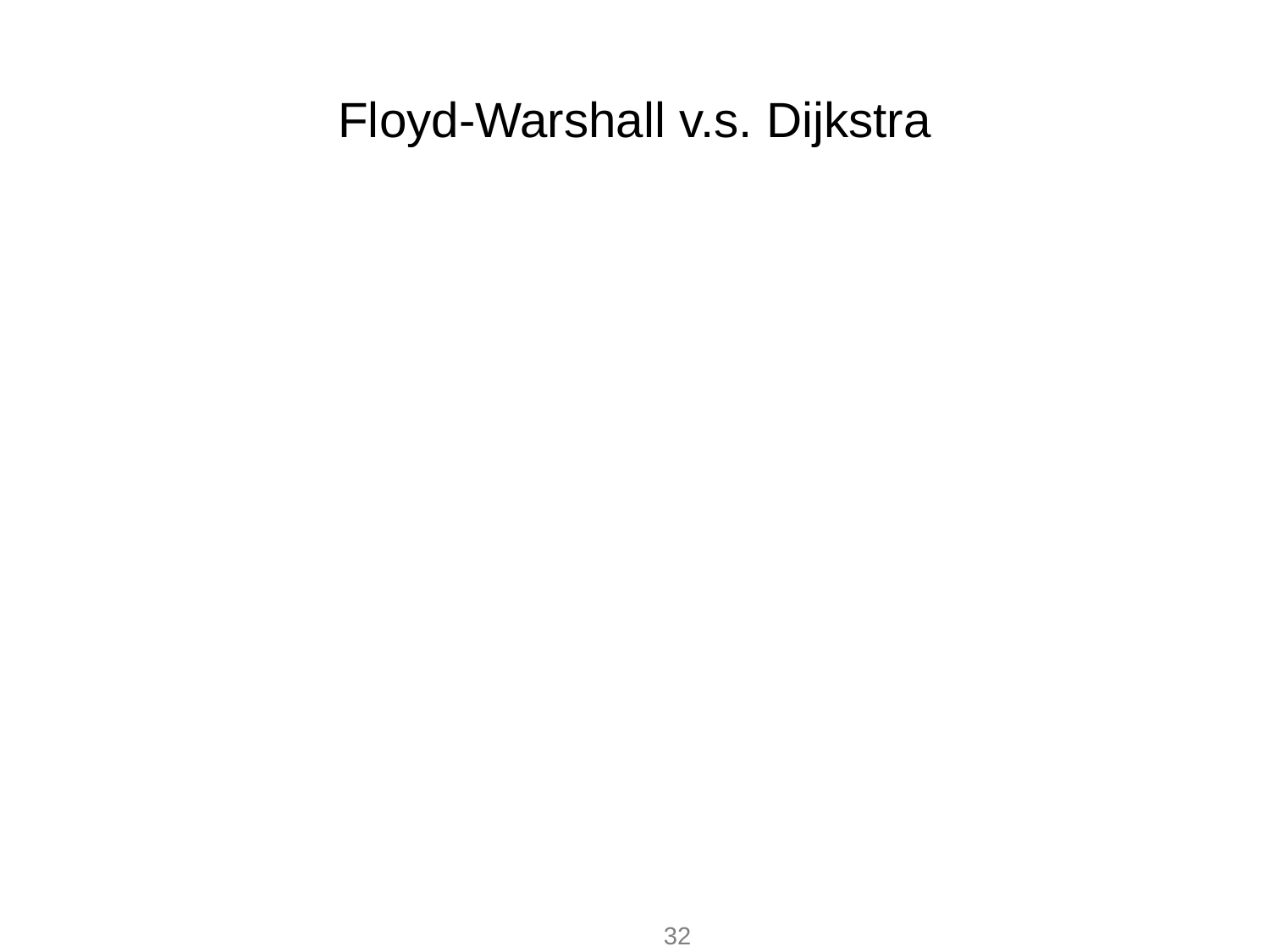

# Floyd-Warshall v.s. Dijkstra
Floyd-Warshall Algorithm
All-pairs shortest path
O(V3)
Dijkstra’s Algorithm
Single-source shortest path
O(E*logV)
Can be applied to all-pairs shortest path
O(VE*logV)
Worst case: O(V3logV)